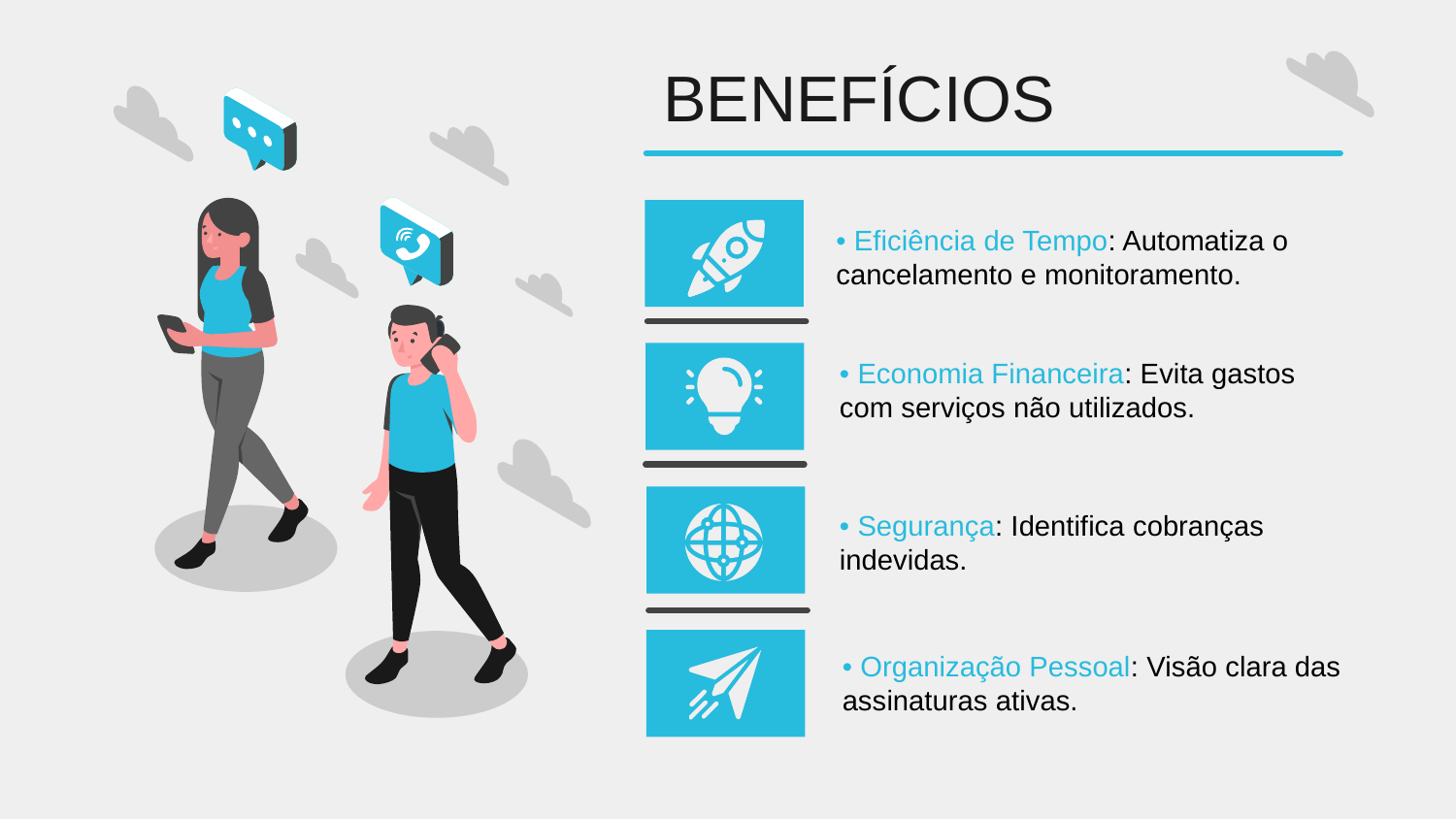

# BENEFÍCIOS

• Eficiência de Tempo: Automatiza o cancelamento e monitoramento.

• Economia Financeira: Evita gastos com serviços não utilizados.

• Segurança: Identifica cobranças indevidas.

• Organização Pessoal: Visão clara das assinaturas ativas.